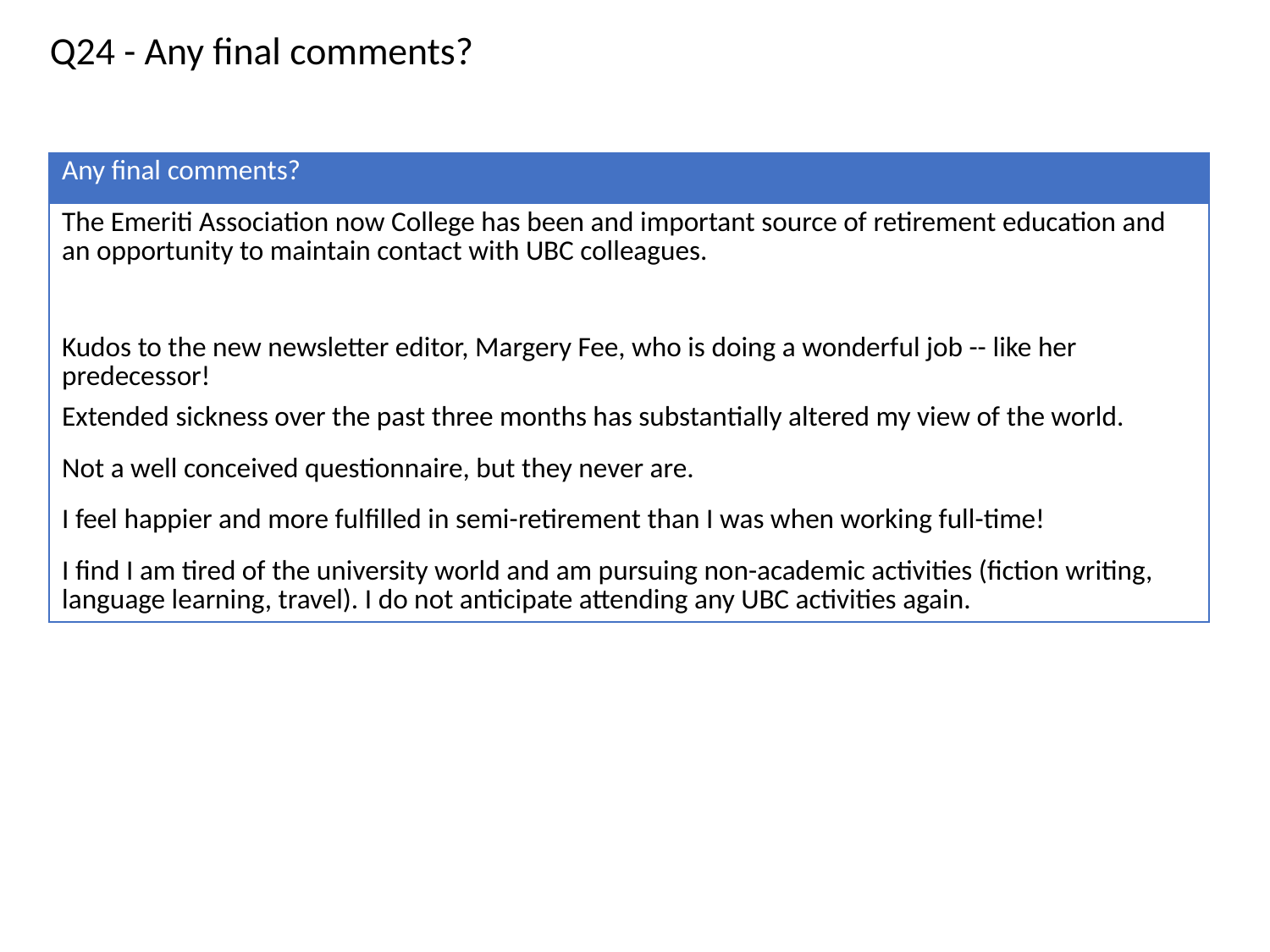

Q24 - Any final comments?
| Any final comments? |
| --- |
| The Emeriti Association now College has been and important source of retirement education and an opportunity to maintain contact with UBC colleagues. |
| Kudos to the new newsletter editor, Margery Fee, who is doing a wonderful job -- like her predecessor! |
| Extended sickness over the past three months has substantially altered my view of the world. |
| Not a well conceived questionnaire, but they never are. |
| I feel happier and more fulfilled in semi-retirement than I was when working full-time! |
| I find I am tired of the university world and am pursuing non-academic activities (fiction writing, language learning, travel). I do not anticipate attending any UBC activities again. |